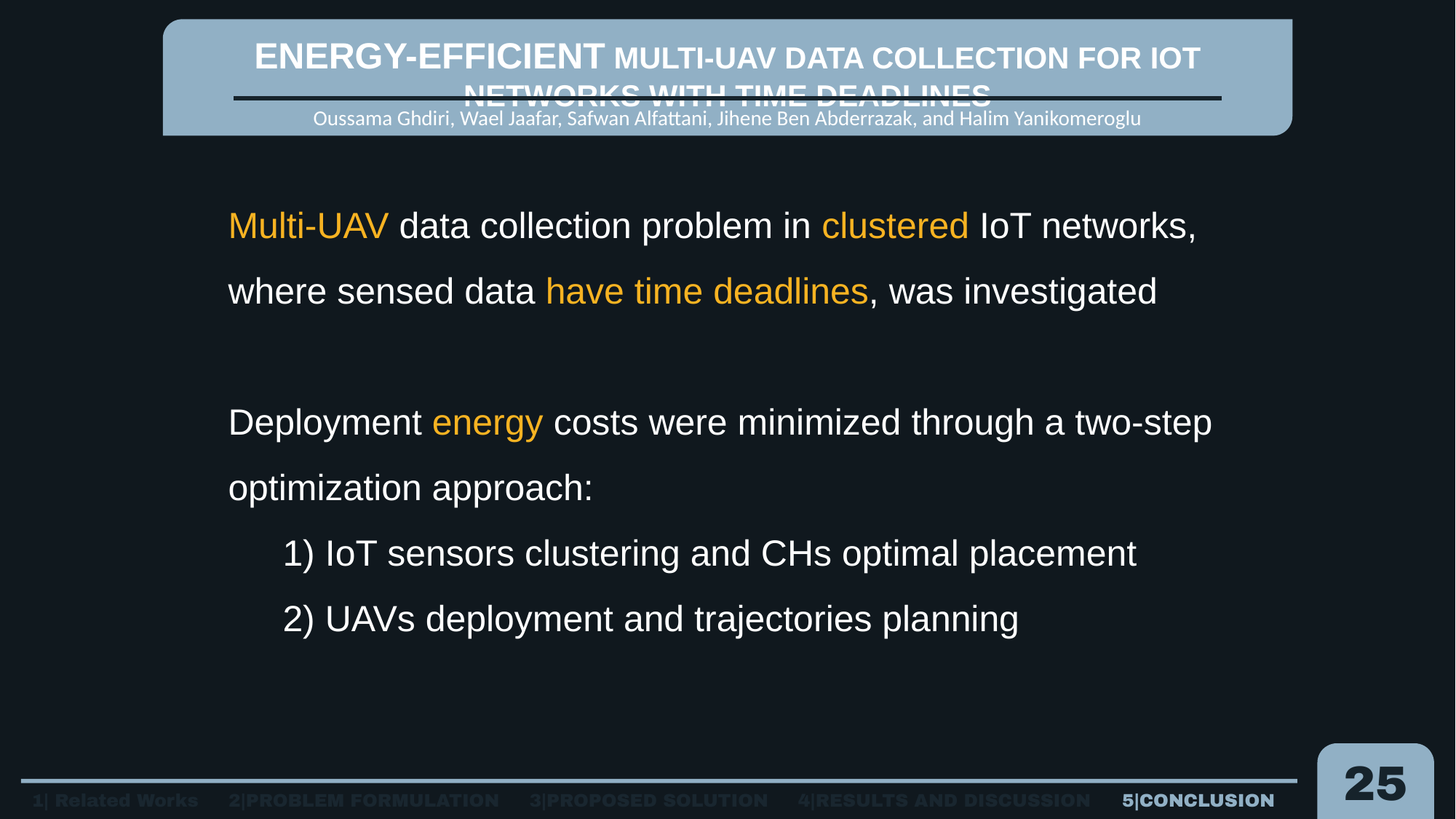

Energy-Efficient Multi-UAV Data Collection for IoT Networks with Time Deadlines
Oussama Ghdiri, Wael Jaafar, Safwan Alfattani, Jihene Ben Abderrazak, and Halim Yanikomeroglu

Multi-UAV data collection problem in clustered IoT networks, where sensed data have time deadlines, was investigated

Deployment energy costs were minimized through a two-step optimization approach:
1) IoT sensors clustering and CHs optimal placement
2) UAVs deployment and trajectories planning

25

1| Related Works     2|PROBLEM FORMULATION     3|PROPOSED SOLUTION     4|RESULTS AND DISCUSSION     5|Conclusion